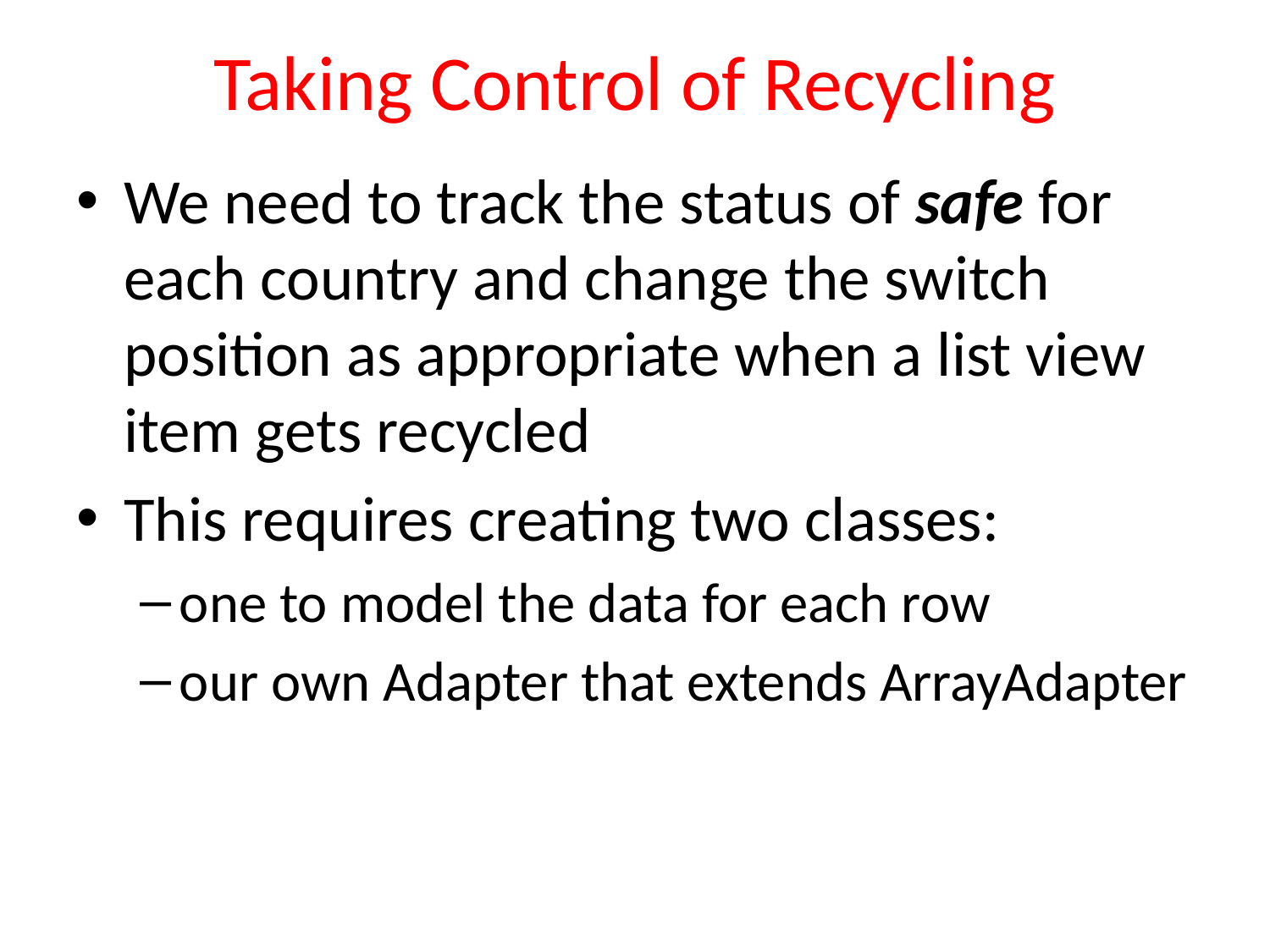

# Taking Control of Recycling
We need to track the status of safe for each country and change the switch position as appropriate when a list view item gets recycled
This requires creating two classes:
one to model the data for each row
our own Adapter that extends ArrayAdapter